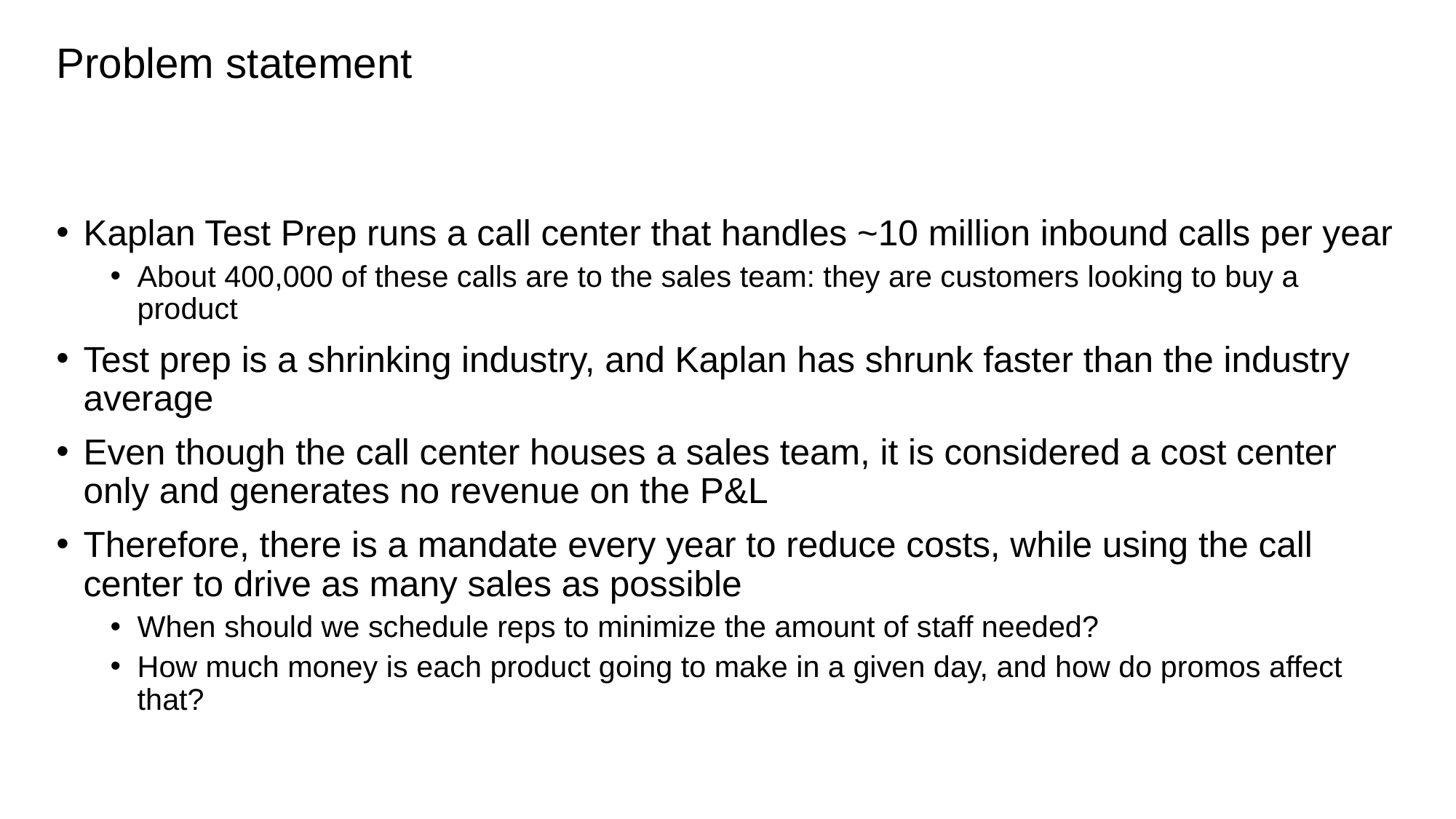

# Problem statement
Kaplan Test Prep runs a call center that handles ~10 million inbound calls per year
About 400,000 of these calls are to the sales team: they are customers looking to buy a product
Test prep is a shrinking industry, and Kaplan has shrunk faster than the industry average
Even though the call center houses a sales team, it is considered a cost center only and generates no revenue on the P&L
Therefore, there is a mandate every year to reduce costs, while using the call center to drive as many sales as possible
When should we schedule reps to minimize the amount of staff needed?
How much money is each product going to make in a given day, and how do promos affect that?